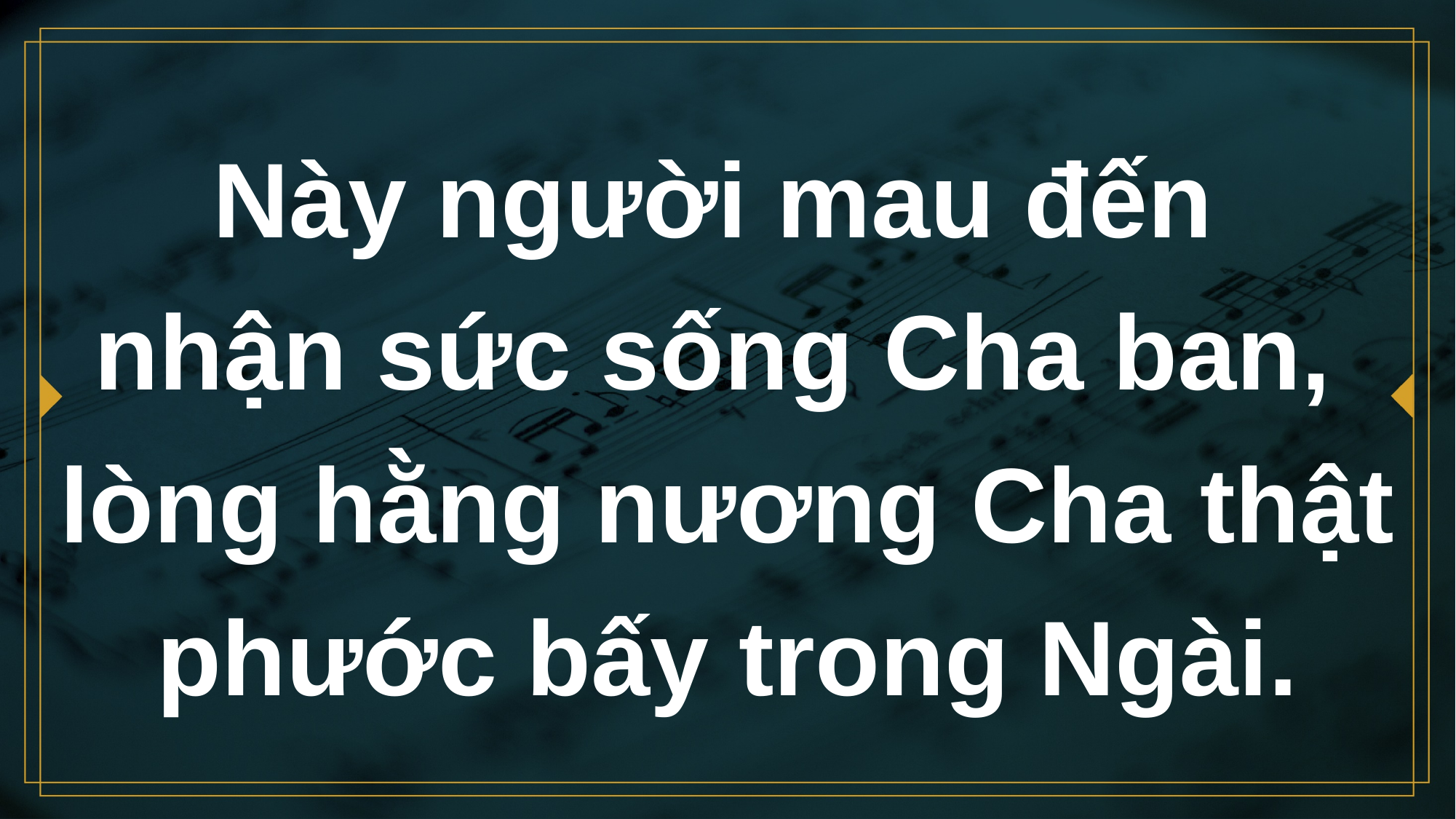

# Này người mau đến nhận sức sống Cha ban,
lòng hằng nương Cha thật phước bấy trong Ngài.